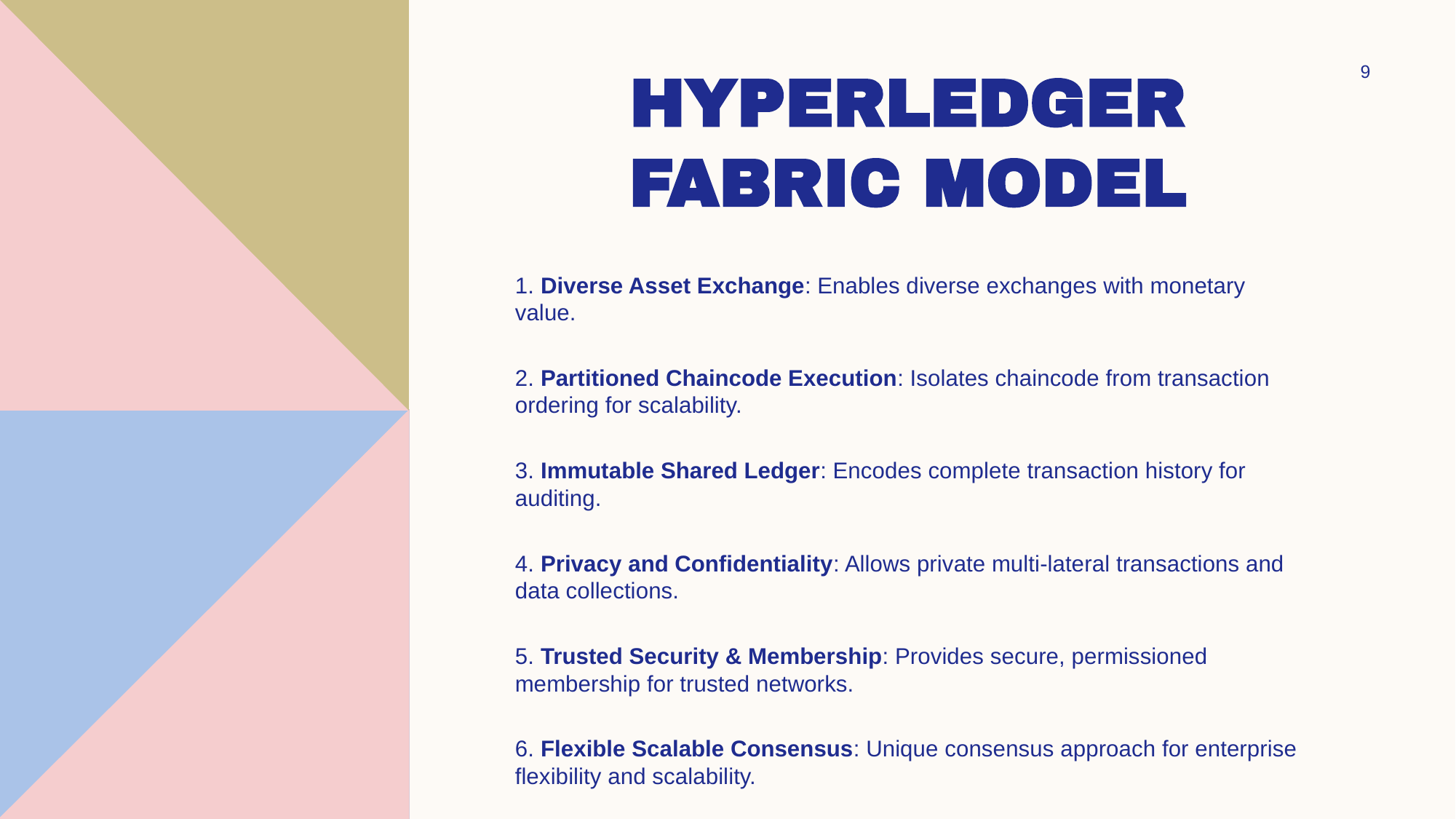

# Hyperledger fabric model
9
1. Diverse Asset Exchange: Enables diverse exchanges with monetary value.

2. Partitioned Chaincode Execution: Isolates chaincode from transaction ordering for scalability.

3. Immutable Shared Ledger: Encodes complete transaction history for auditing.

4. Privacy and Confidentiality: Allows private multi-lateral transactions and data collections.

5. Trusted Security & Membership: Provides secure, permissioned membership for trusted networks.

6. Flexible Scalable Consensus: Unique consensus approach for enterprise flexibility and scalability.